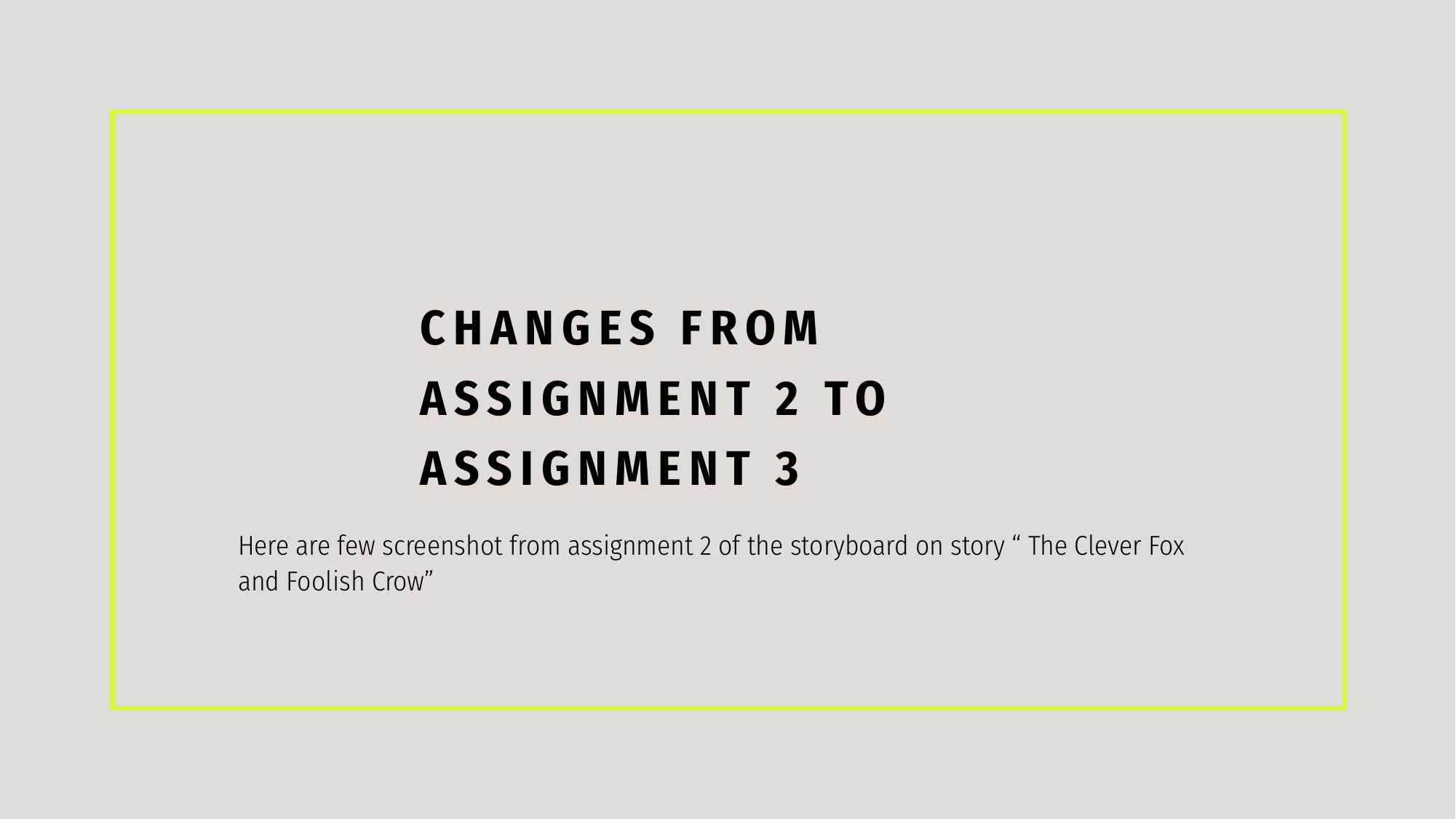

# Changes from Assignment 2 to assignment 3
Here are few screenshot from assignment 2 of the storyboard on story “ The Clever Fox and Foolish Crow”